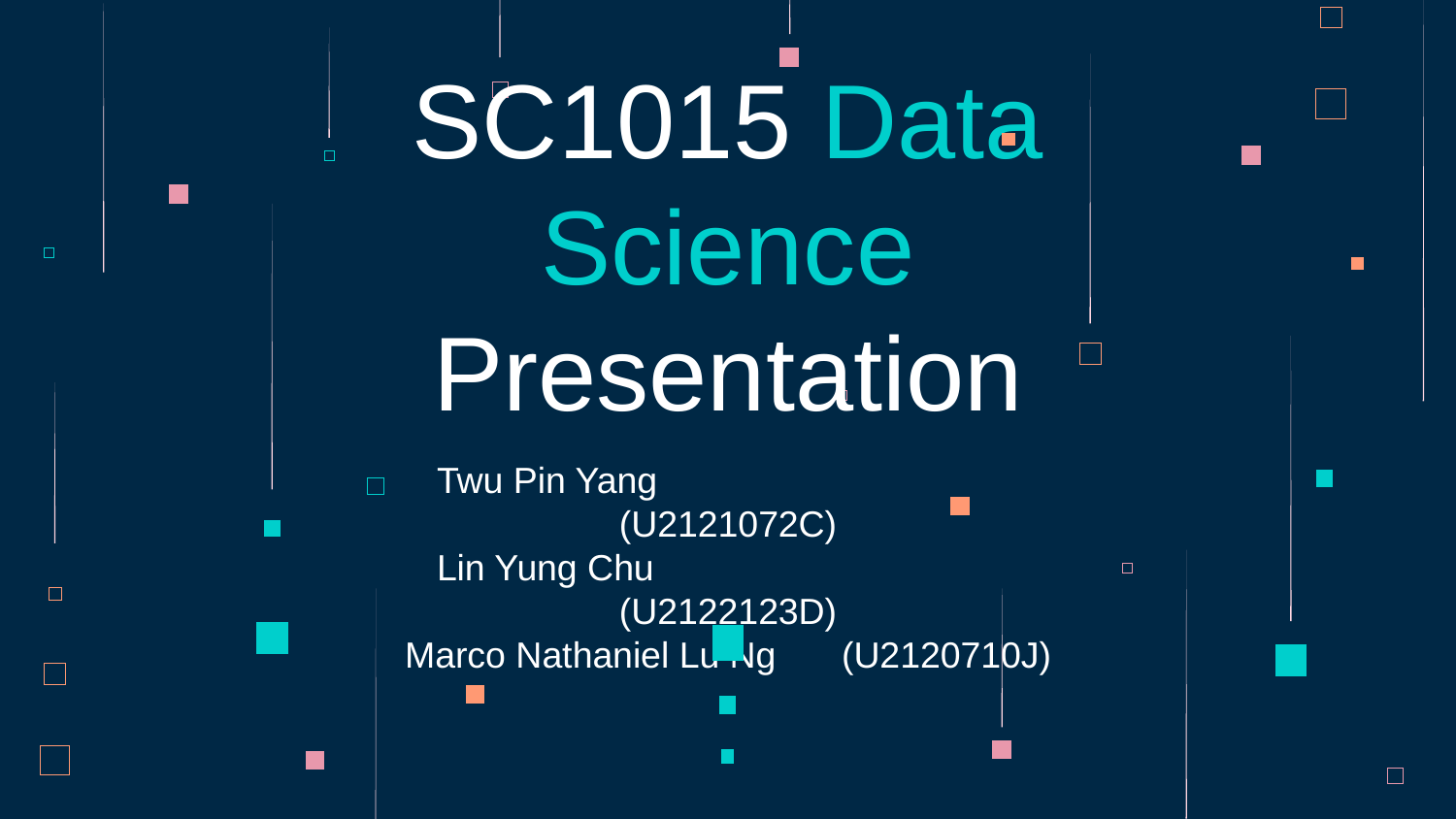

# SC1015 Data Science Presentation

Twu Pin Yang 			(U2121072C)
Lin Yung Chu 			(U2122123D)
Marco Nathaniel Lu Ng 	(U2120710J)